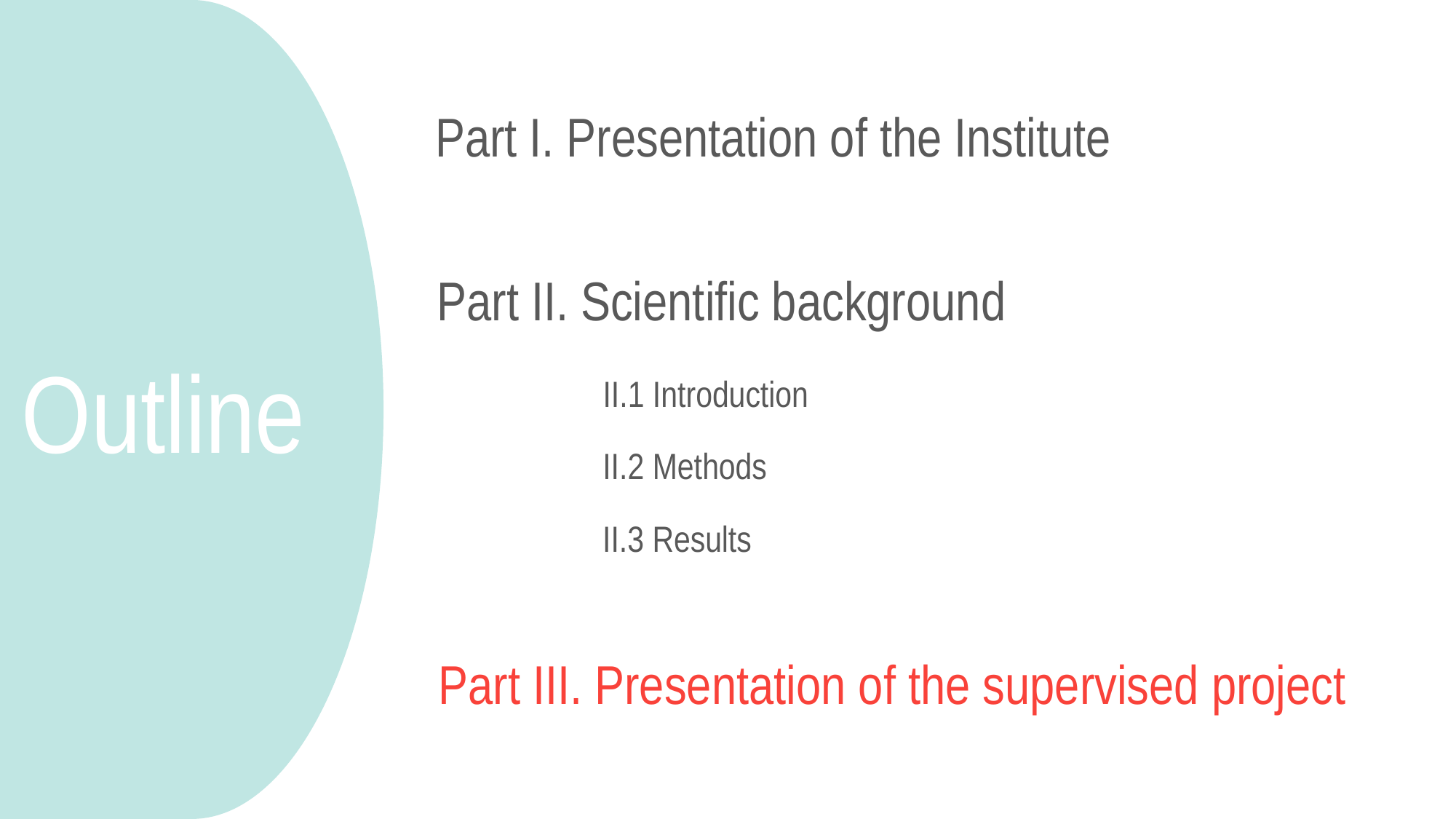

Outline
Part I. Presentation of the Institute
Part II. Scientific background
II.1 Introduction
II.2 Methods
II.3 Results
Part III. Presentation of the supervised project